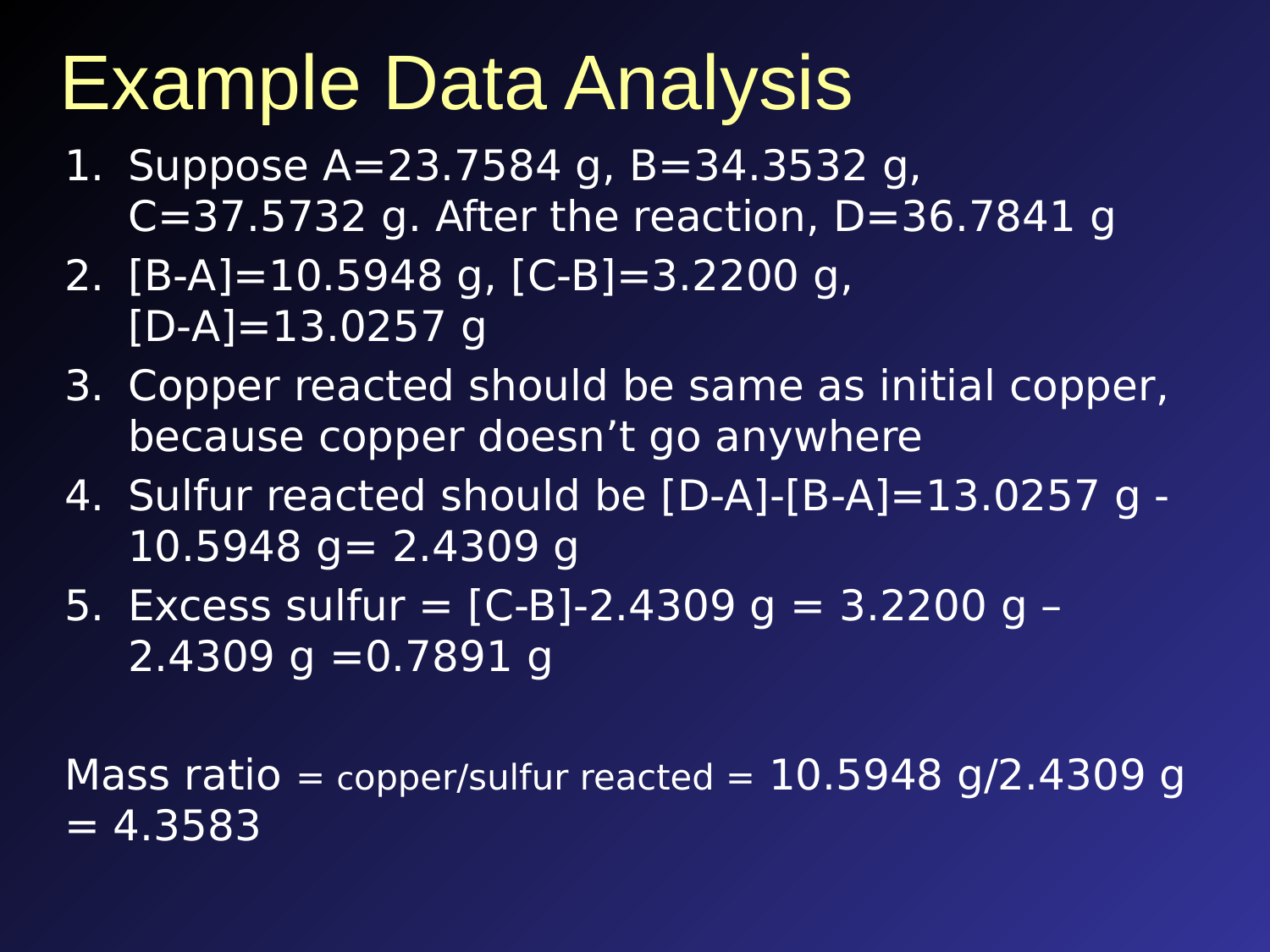

# Example Data Analysis
Suppose A=23.7584 g, B=34.3532 g,
C=37.5732 g. After the reaction, D=36.7841 g
[B-A]=10.5948 g, [C-B]=3.2200 g,
[D-A]=13.0257 g
Copper reacted should be same as initial copper, because copper doesn’t go anywhere
Sulfur reacted should be [D-A]-[B-A]=13.0257 g - 10.5948 g= 2.4309 g
Excess sulfur = [C-B]-2.4309 g = 3.2200 g – 2.4309 g =0.7891 g

Mass ratio = copper/sulfur reacted = 10.5948 g/2.4309 g
= 4.3583